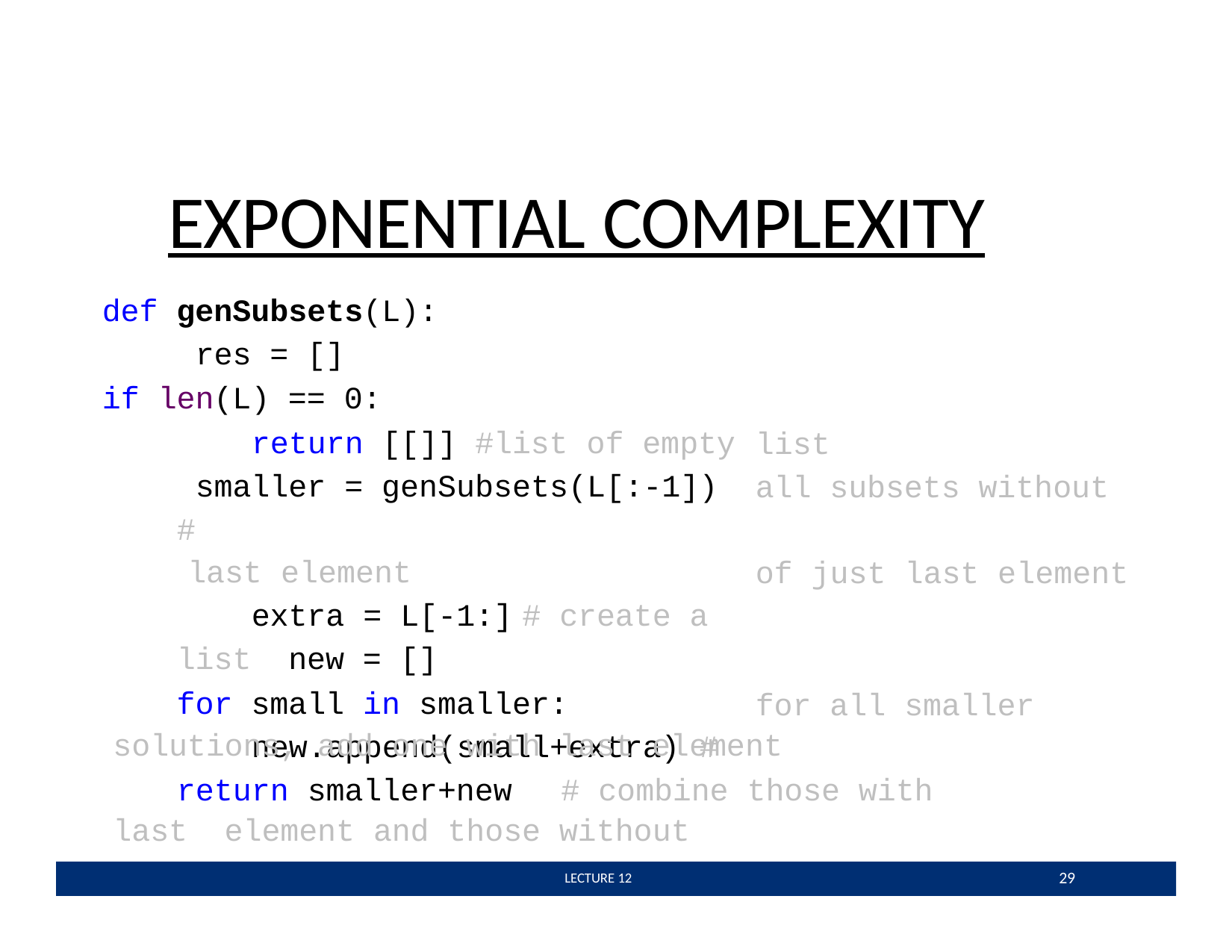

# EXPONENTIAL COMPLEXITY
def genSubsets(L):  res = []
if len(L) == 0:
return [[]] #list of empty  smaller = genSubsets(L[:-1])	#
last element
extra = L[-1:]	# create a list  new = []
for small in smaller:  new.append(small+extra)	#
list
all subsets without
of just last element
for all smaller
solutions, add one with last element
return smaller+new	# combine those with last  element and those without
29
 LECTURE 12